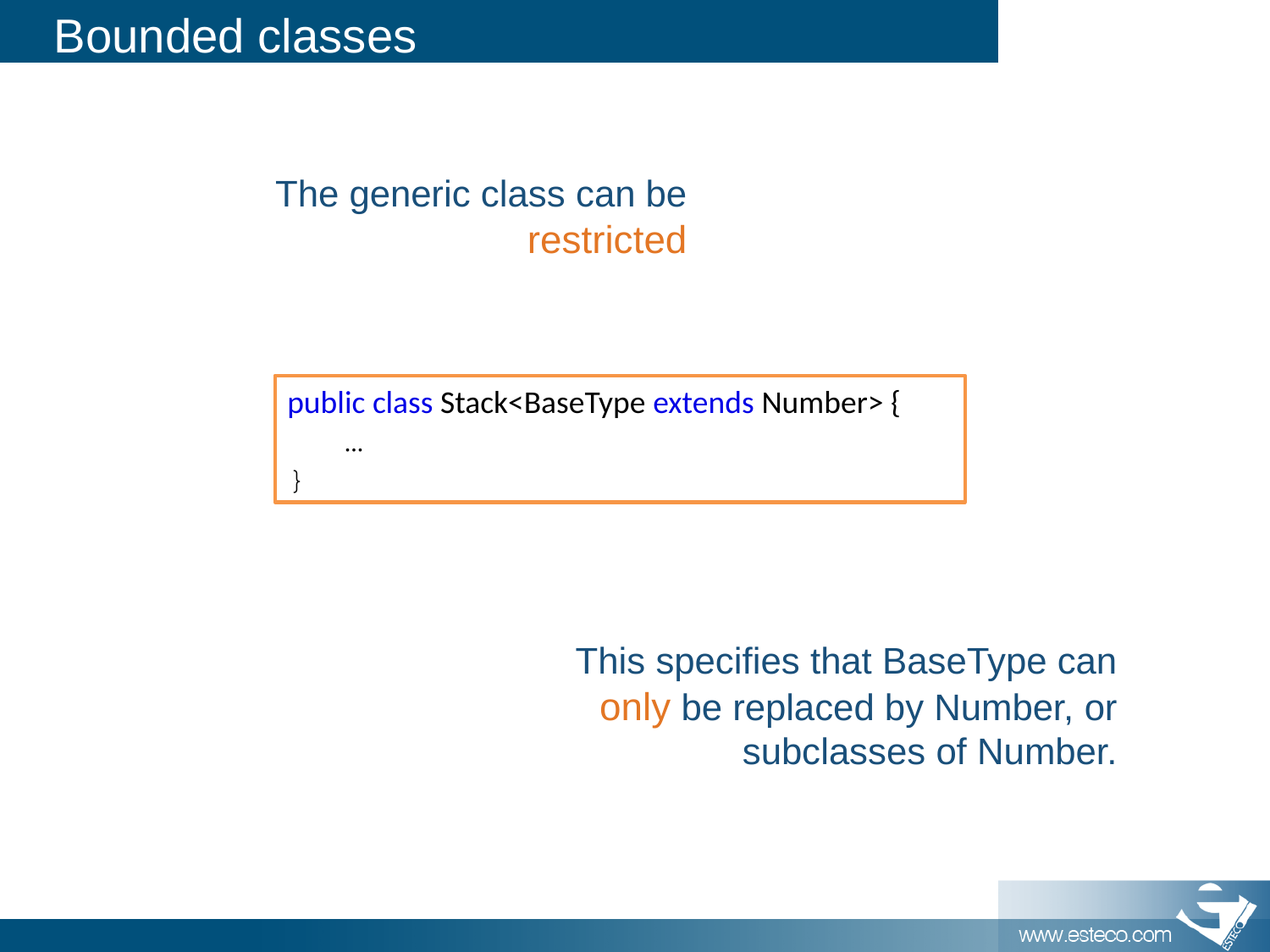

# Bounded classes
The generic class can be restricted
public class Stack<BaseType extends Number> {
   …
}
This specifies that BaseType can only be replaced by Number, or subclasses of Number.